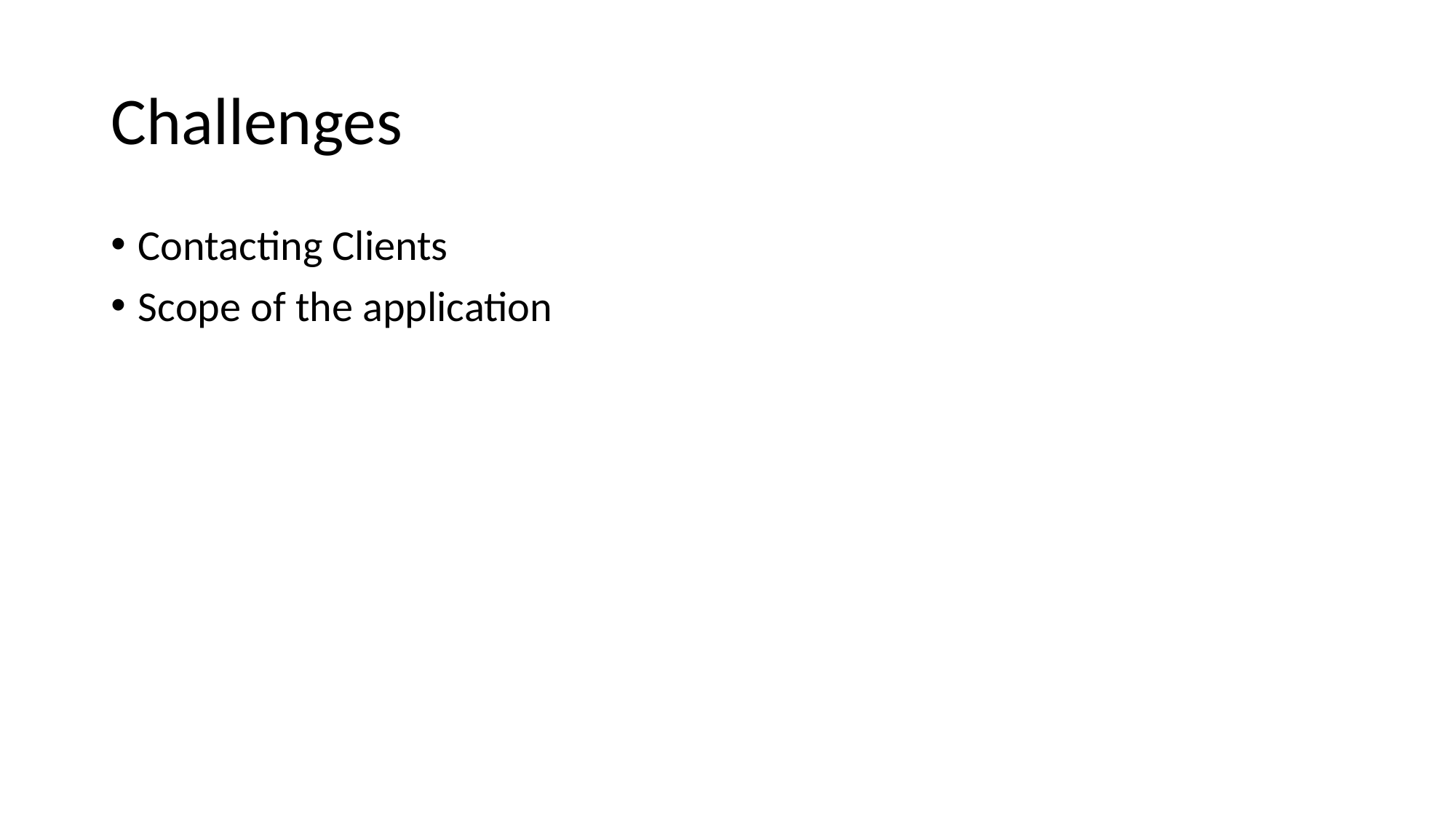

# Challenges
Contacting Clients
Scope of the application